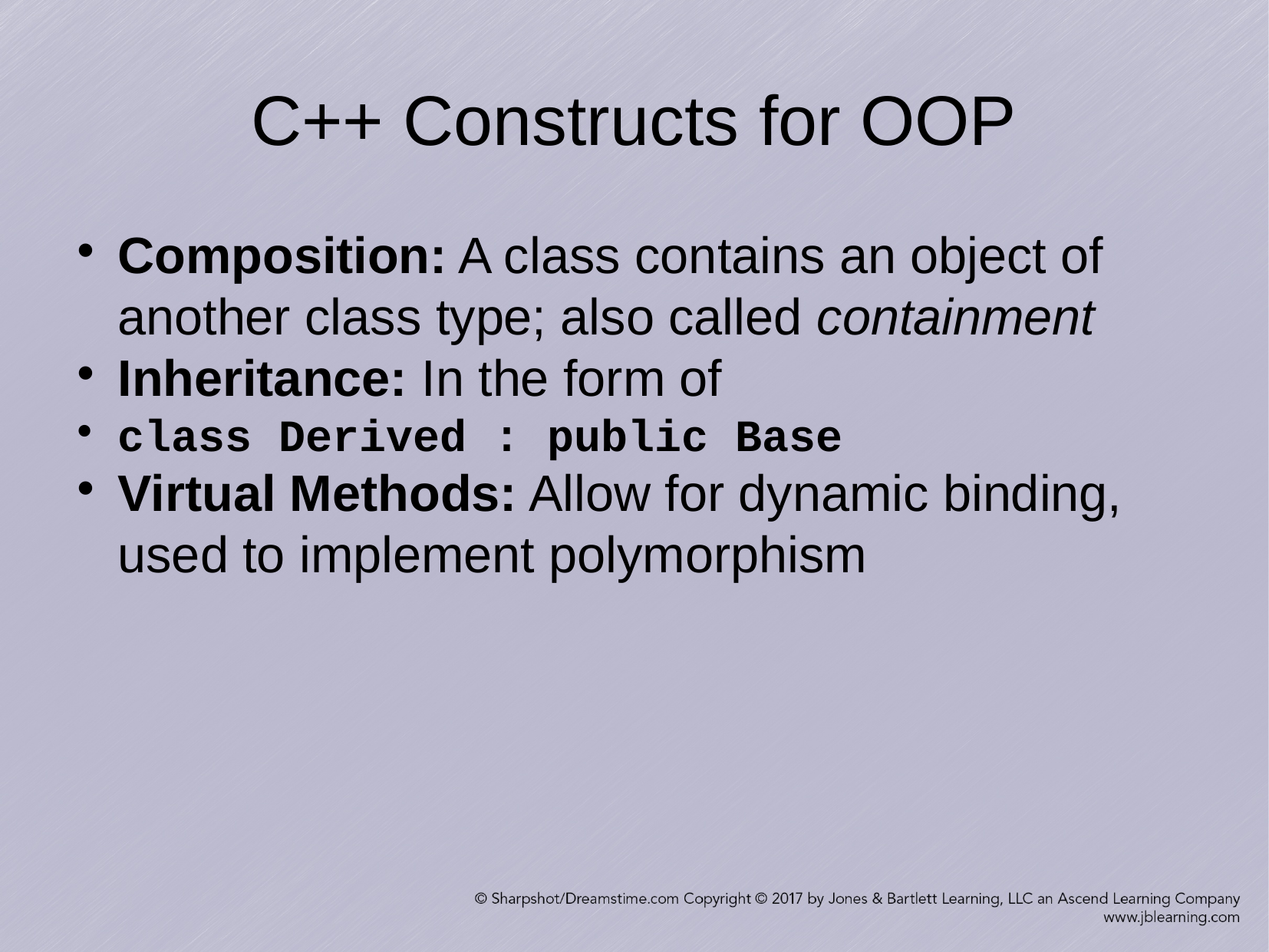

C++ Constructs for OOP
Composition: A class contains an object of another class type; also called containment
Inheritance: In the form of
class Derived : public Base
Virtual Methods: Allow for dynamic binding, used to implement polymorphism